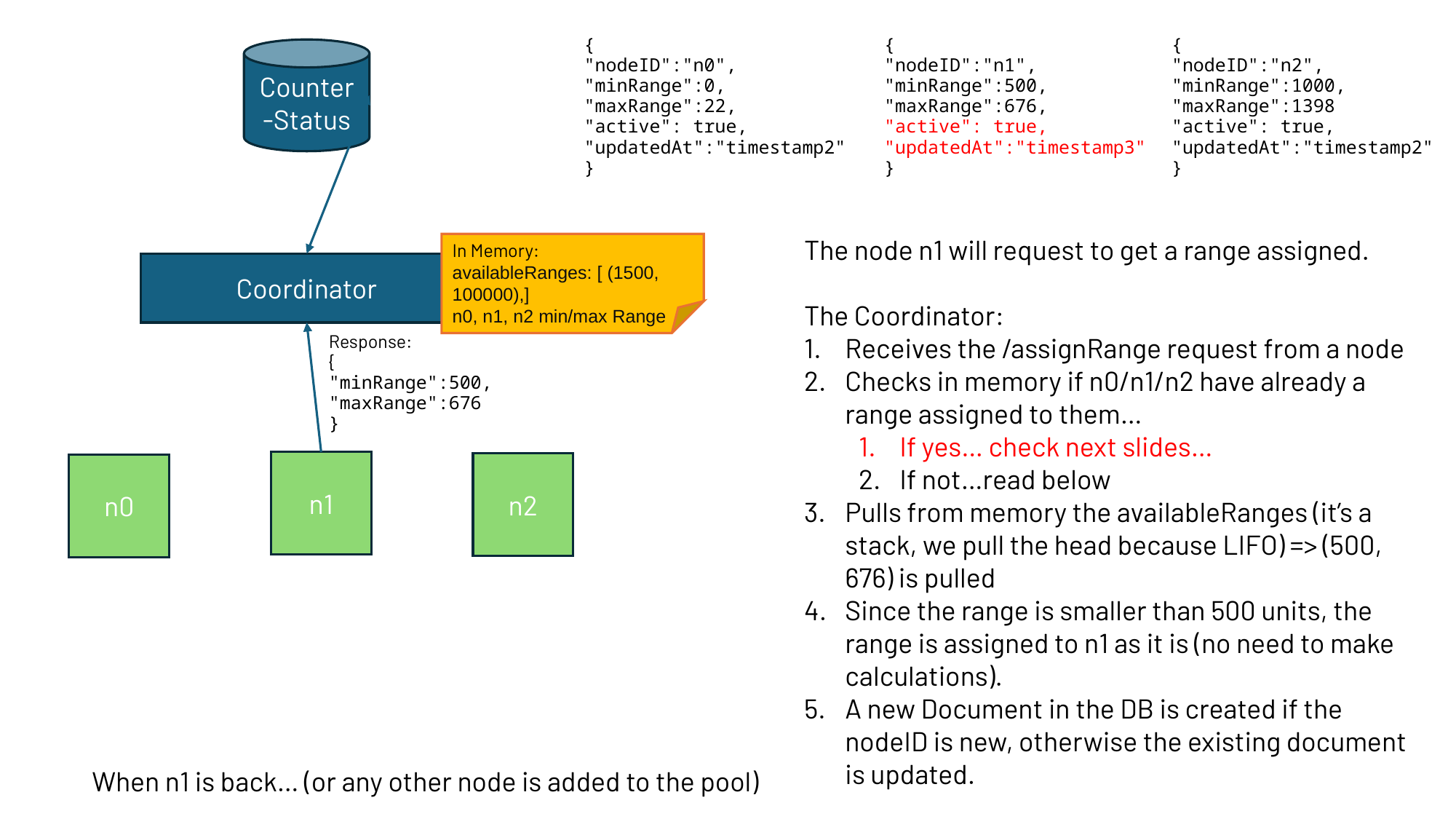

{
"nodeID":"n0",
"minRange":0,
"maxRange":22,
"active": true,
"updatedAt":"timestamp2"
}
{
"nodeID":"n1",
"minRange":500,
"maxRange":676,
"active": true,
"updatedAt":"timestamp3"
}
{
"nodeID":"n2",
"minRange":1000,
"maxRange":1398
"active": true,
"updatedAt":"timestamp2"
}
Counter-Status
The node n1 will request to get a range assigned.

The Coordinator:
Receives the /assignRange request from a node
Checks in memory if n0/n1/n2 have already a range assigned to them…
If yes… check next slides…
If not…read below
Pulls from memory the availableRanges (it’s a stack, we pull the head because LIFO) => (500, 676) is pulled
Since the range is smaller than 500 units, the range is assigned to n1 as it is (no need to make calculations).
A new Document in the DB is created if the nodeID is new, otherwise the existing document is updated.

In Memory:
availableRanges: [ (1500, 100000),]
n0, n1, n2 min/max Range

Coordinator
Response:
{
"minRange":500,
"maxRange":676
}
n1
n2
n0
When n1 is back… (or any other node is added to the pool)